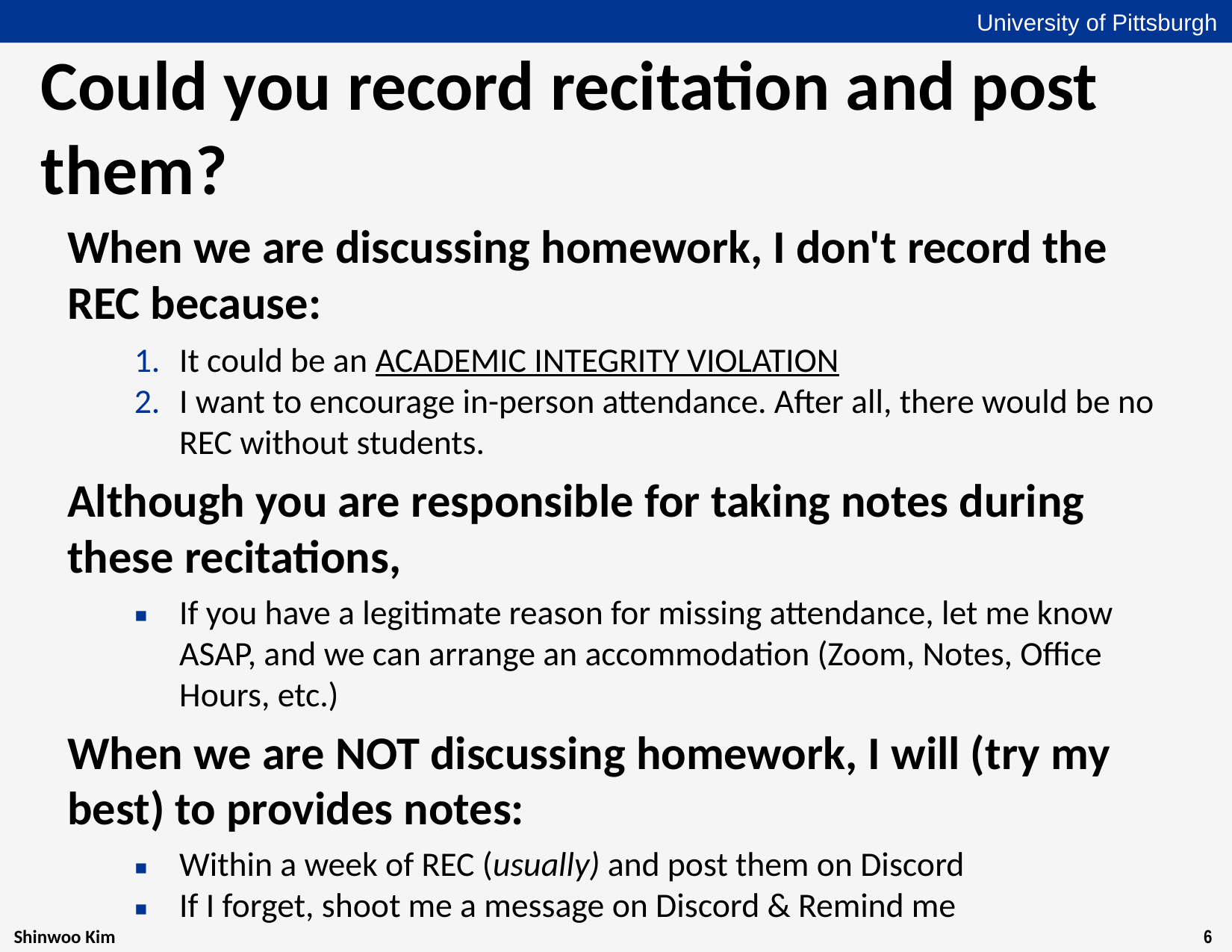

# Could you record recitation and post them?
When we are discussing homework, I don't record the REC because:
It could be an ACADEMIC INTEGRITY VIOLATION
I want to encourage in-person attendance. After all, there would be no REC without students.
Although you are responsible for taking notes during these recitations,
If you have a legitimate reason for missing attendance, let me know ASAP, and we can arrange an accommodation (Zoom, Notes, Office Hours, etc.)
When we are NOT discussing homework, I will (try my best) to provides notes:
Within a week of REC (usually) and post them on Discord
If I forget, shoot me a message on Discord & Remind me